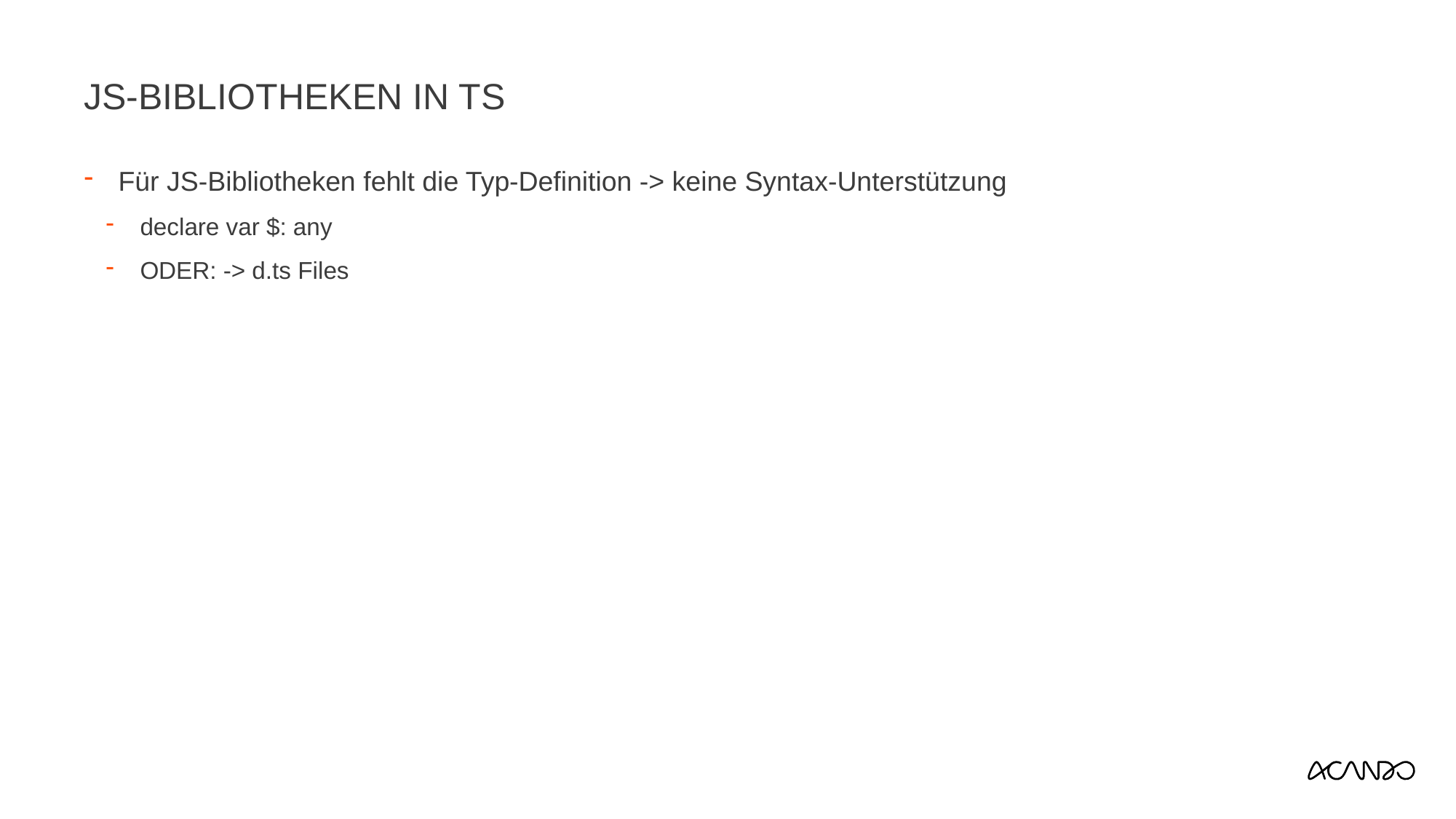

# JS-Bibliotheken in TS
Für JS-Bibliotheken fehlt die Typ-Definition -> keine Syntax-Unterstützung
declare var $: any
ODER: -> d.ts Files